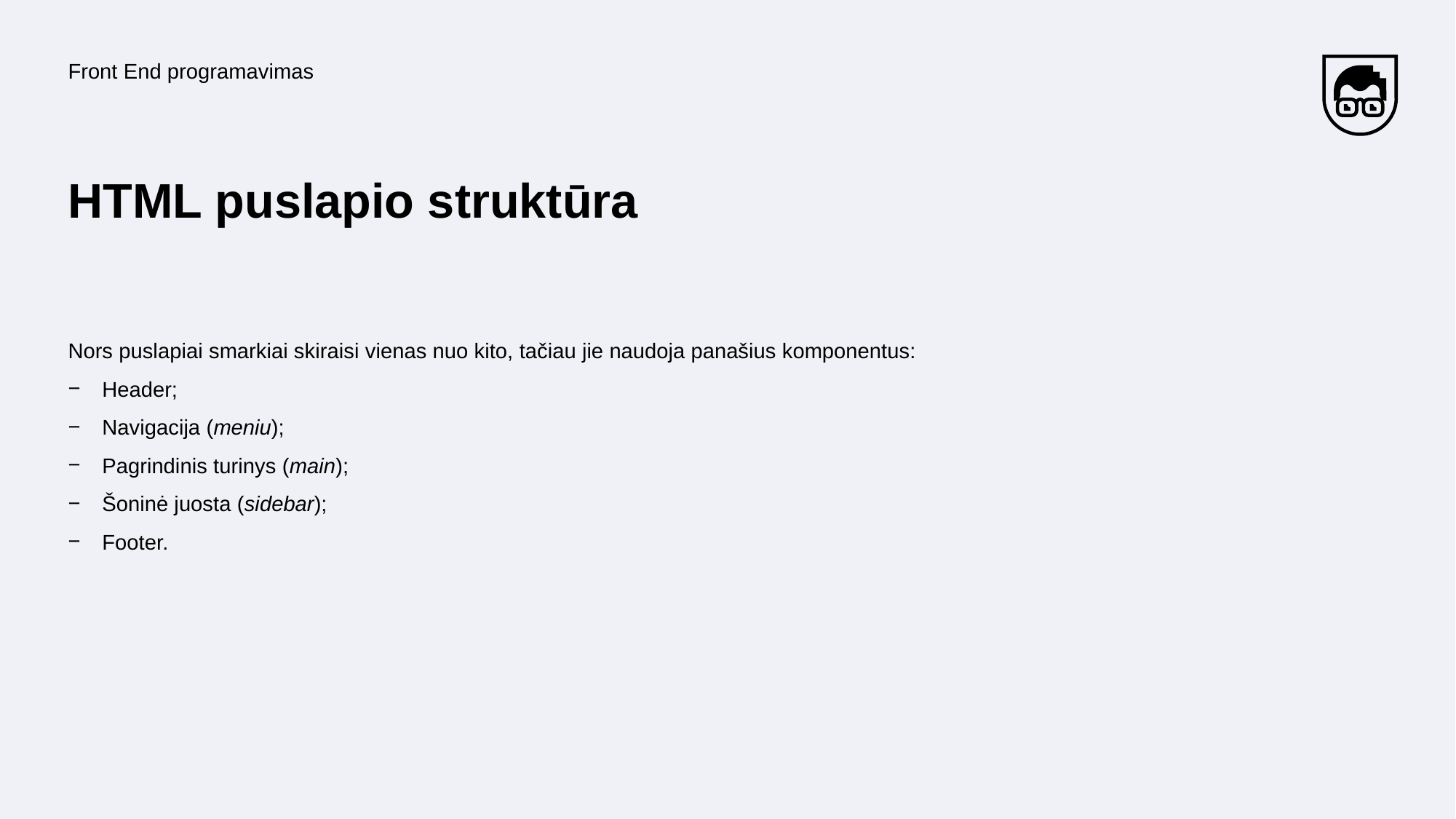

Front End programavimas
HTML puslapio struktūra
Nors puslapiai smarkiai skiraisi vienas nuo kito, tačiau jie naudoja panašius komponentus:
Header;
Navigacija (meniu);
Pagrindinis turinys (main);
Šoninė juosta (sidebar);
Footer.